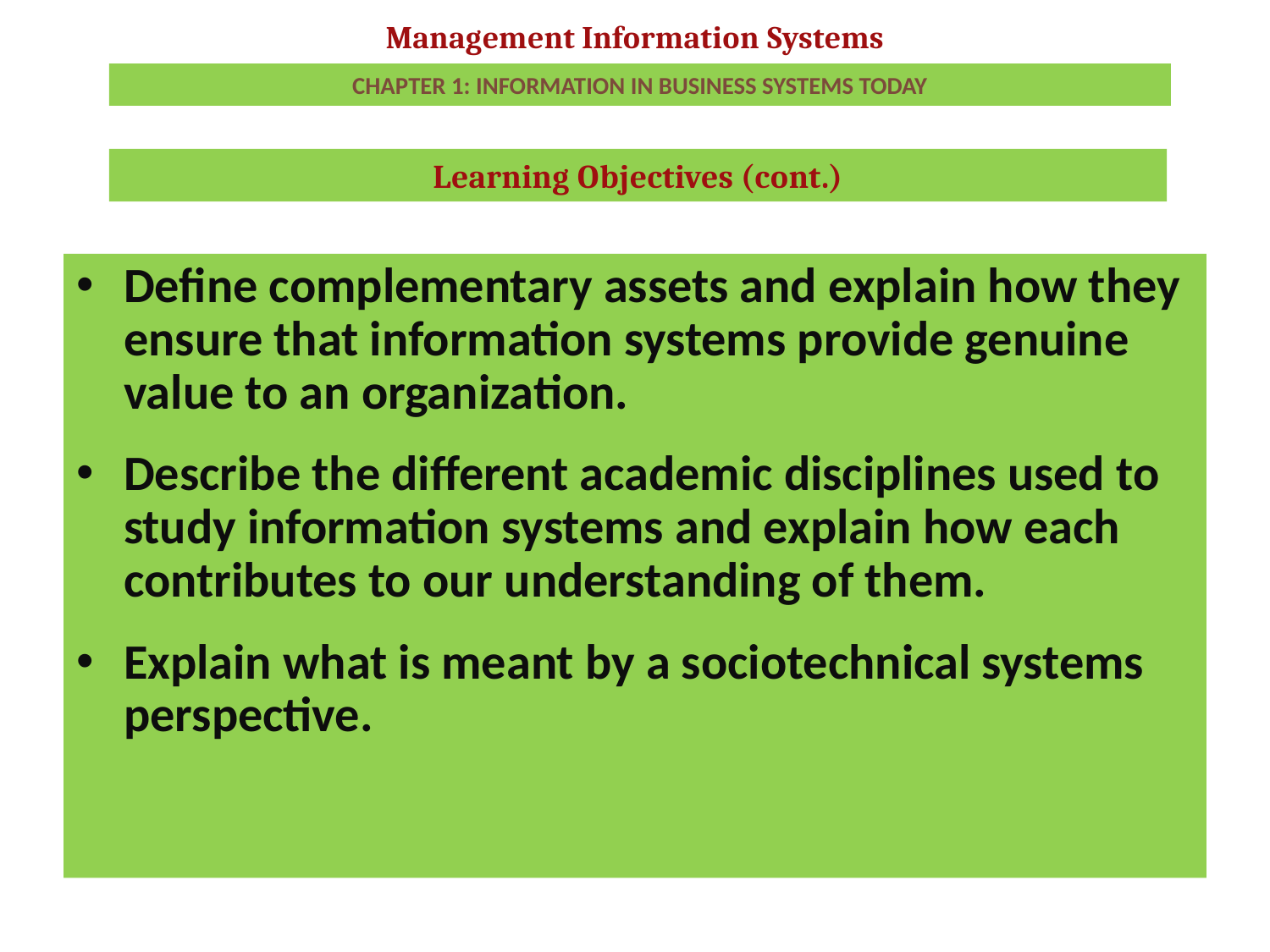

# CHAPTER 1: INFORMATION IN BUSINESS SYSTEMS TODAY
Learning Objectives (cont.)
Define complementary assets and explain how they ensure that information systems provide genuine value to an organization.
Describe the different academic disciplines used to study information systems and explain how each contributes to our understanding of them.
Explain what is meant by a sociotechnical systems perspective.

3